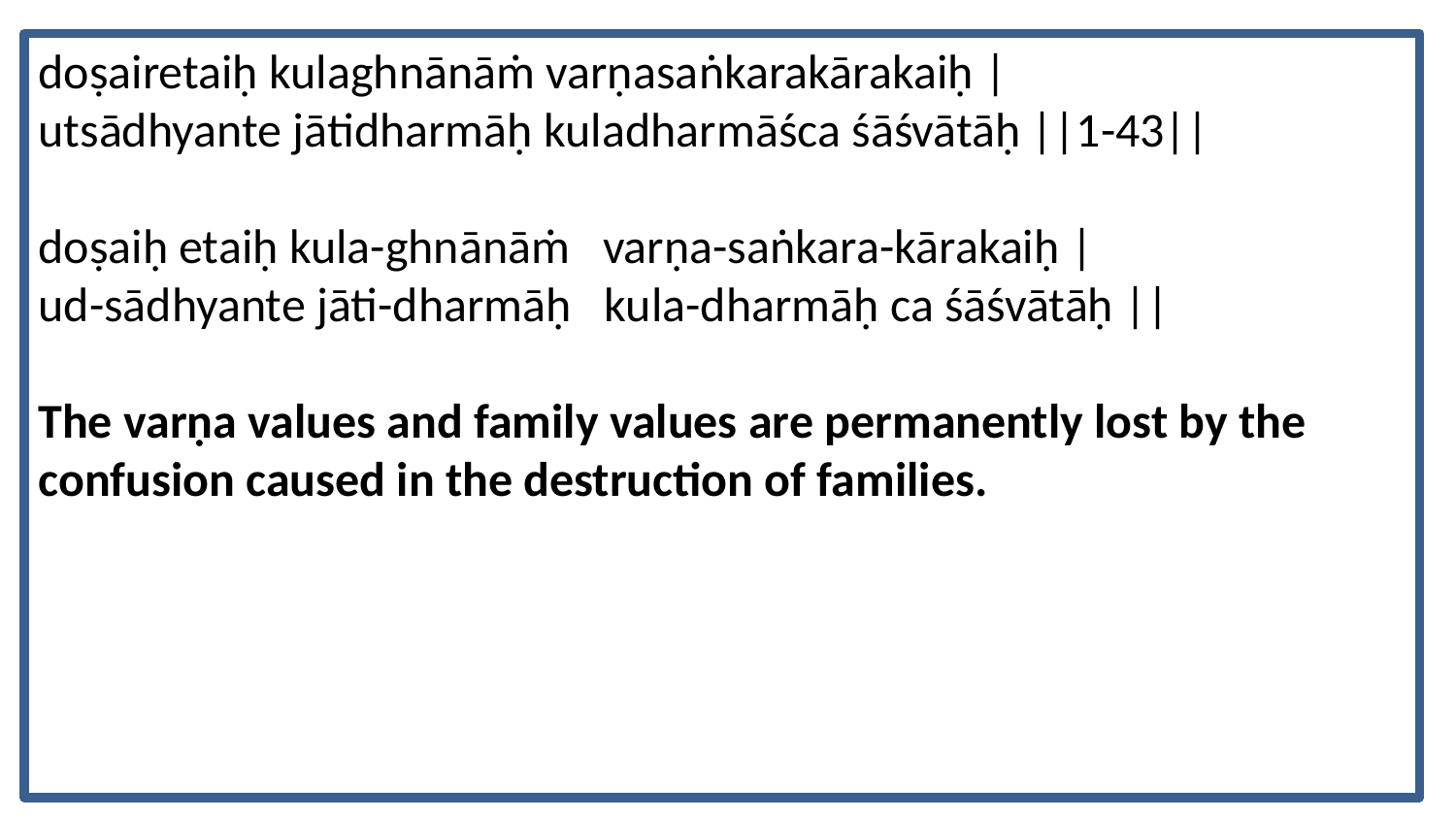

doṣairetaiḥ kulaghnānāṁ varṇasaṅkarakārakaiḥ |
utsādhyante jātidharmāḥ kuladharmāśca śāśvātāḥ ||1-43||

doṣaiḥ etaiḥ kula-ghnānāṁ   varṇa-saṅkara-kārakaiḥ |
ud-sādhyante jāti-dharmāḥ   kula-dharmāḥ ca śāśvātāḥ ||

The varṇa values and family values are permanently lost by the confusion caused in the destruction of families.